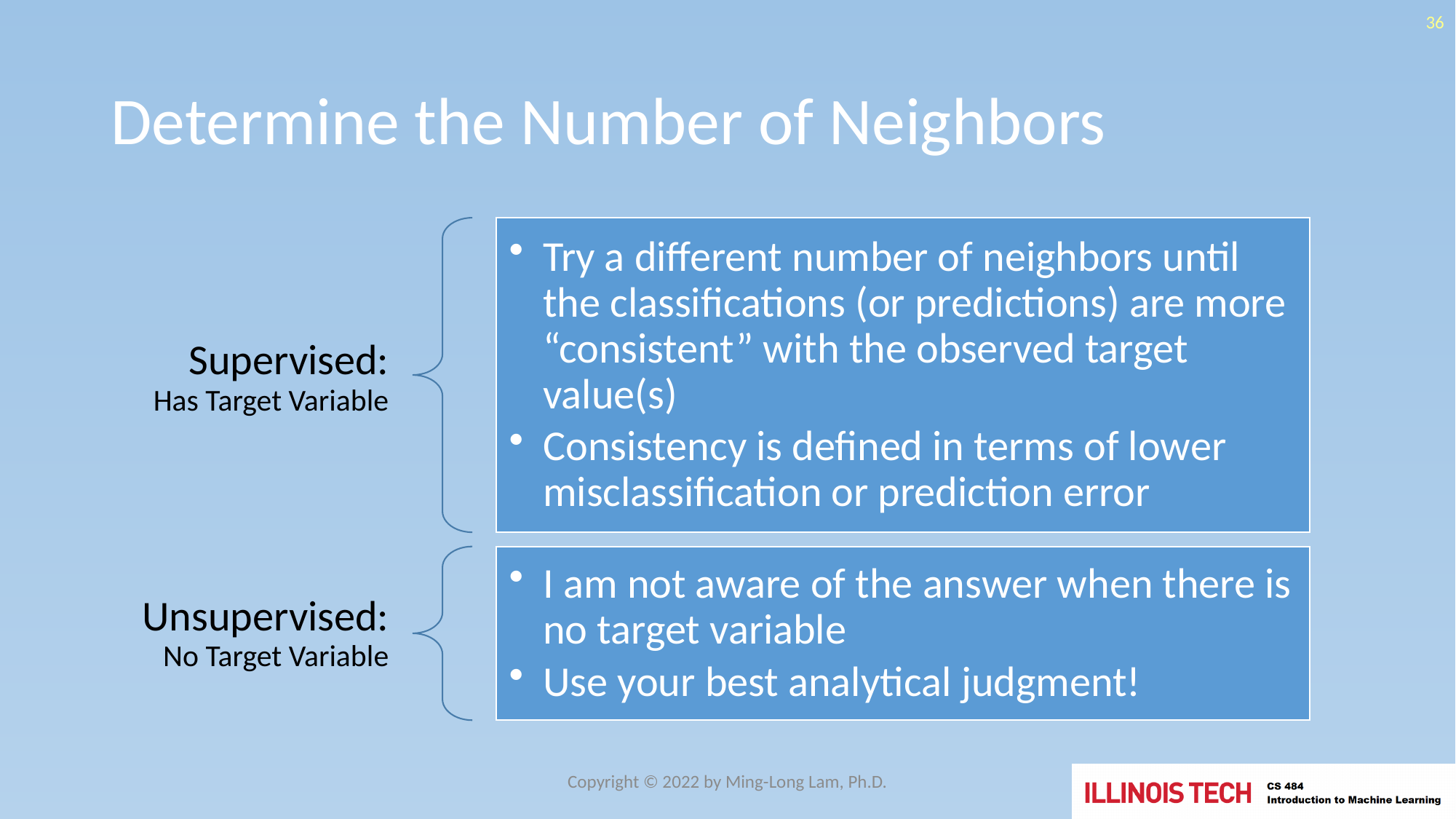

36
# Determine the Number of Neighbors
Supervised: Has Target Variable
Try a different number of neighbors until the classifications (or predictions) are more “consistent” with the observed target value(s)
Consistency is defined in terms of lower misclassification or prediction error
Unsupervised: No Target Variable
I am not aware of the answer when there is no target variable
Use your best analytical judgment!
Copyright © 2022 by Ming-Long Lam, Ph.D.